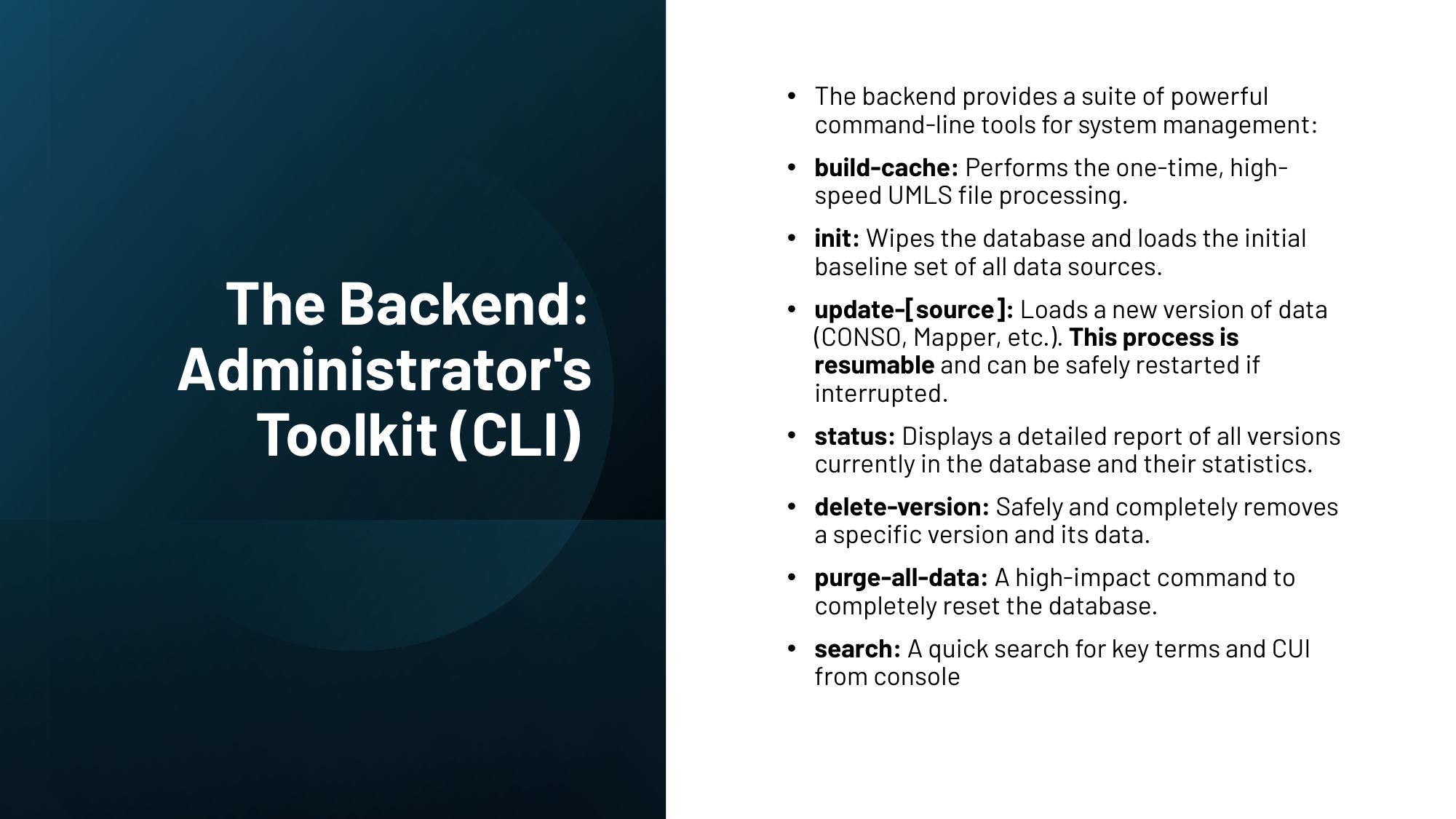

# The Backend: Administrator's Toolkit (CLI)

The backend provides a suite of powerful command-line tools for system management:
build-cache: Performs the one-time, high-speed UMLS file processing.
init: Wipes the database and loads the initial baseline set of all data sources.
update-[source]: Loads a new version of data (CONSO, Mapper, etc.). This process is resumable and can be safely restarted if interrupted.
status: Displays a detailed report of all versions currently in the database and their statistics.
delete-version: Safely and completely removes a specific version and its data.
purge-all-data: A high-impact command to completely reset the database.
search: A quick search for key terms and CUI from console